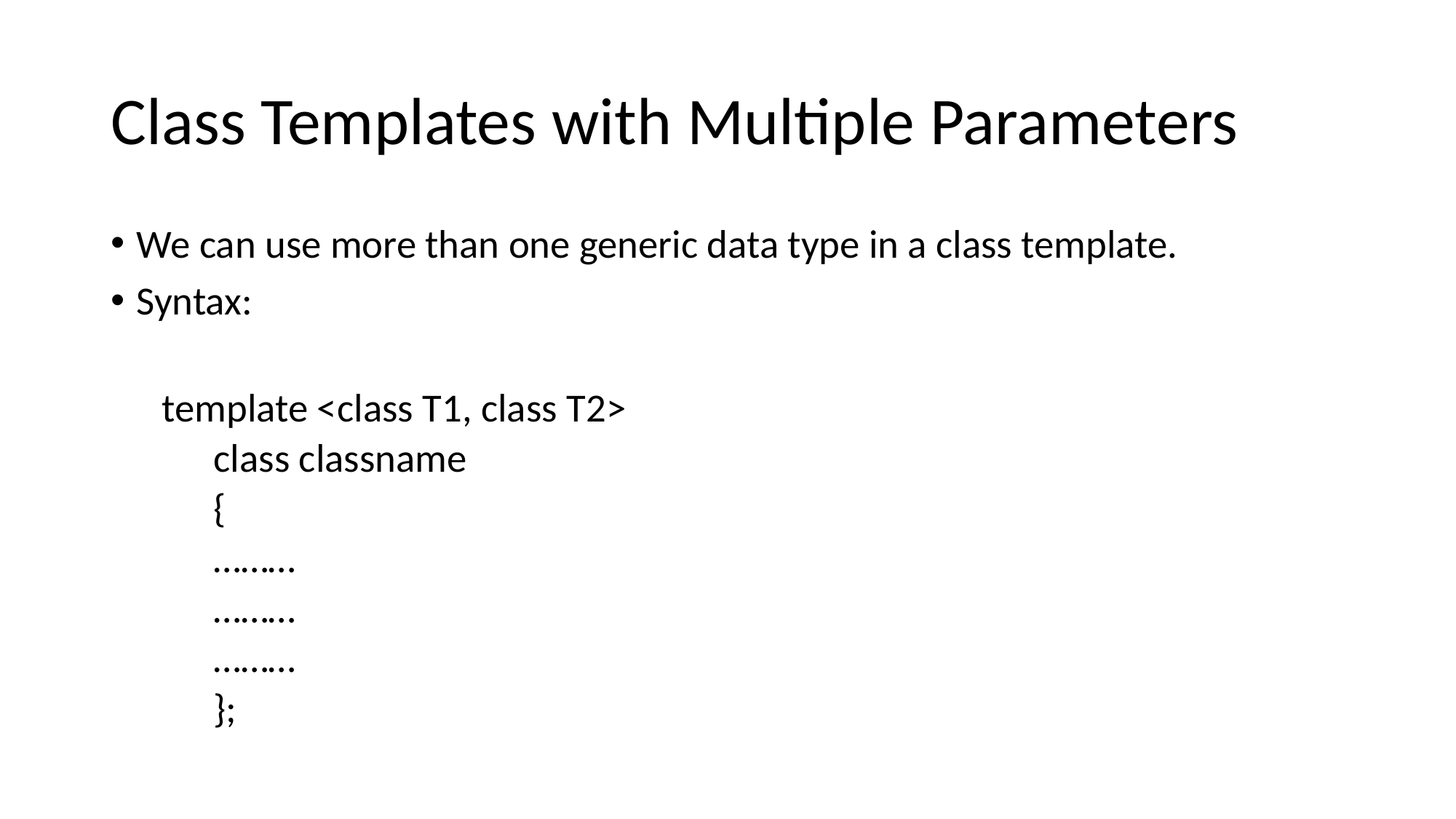

# Class Templates with Multiple Parameters
We can use more than one generic data type in a class template.
Syntax:

template <class T1, class T2>
class classname
{
………
………
………
};